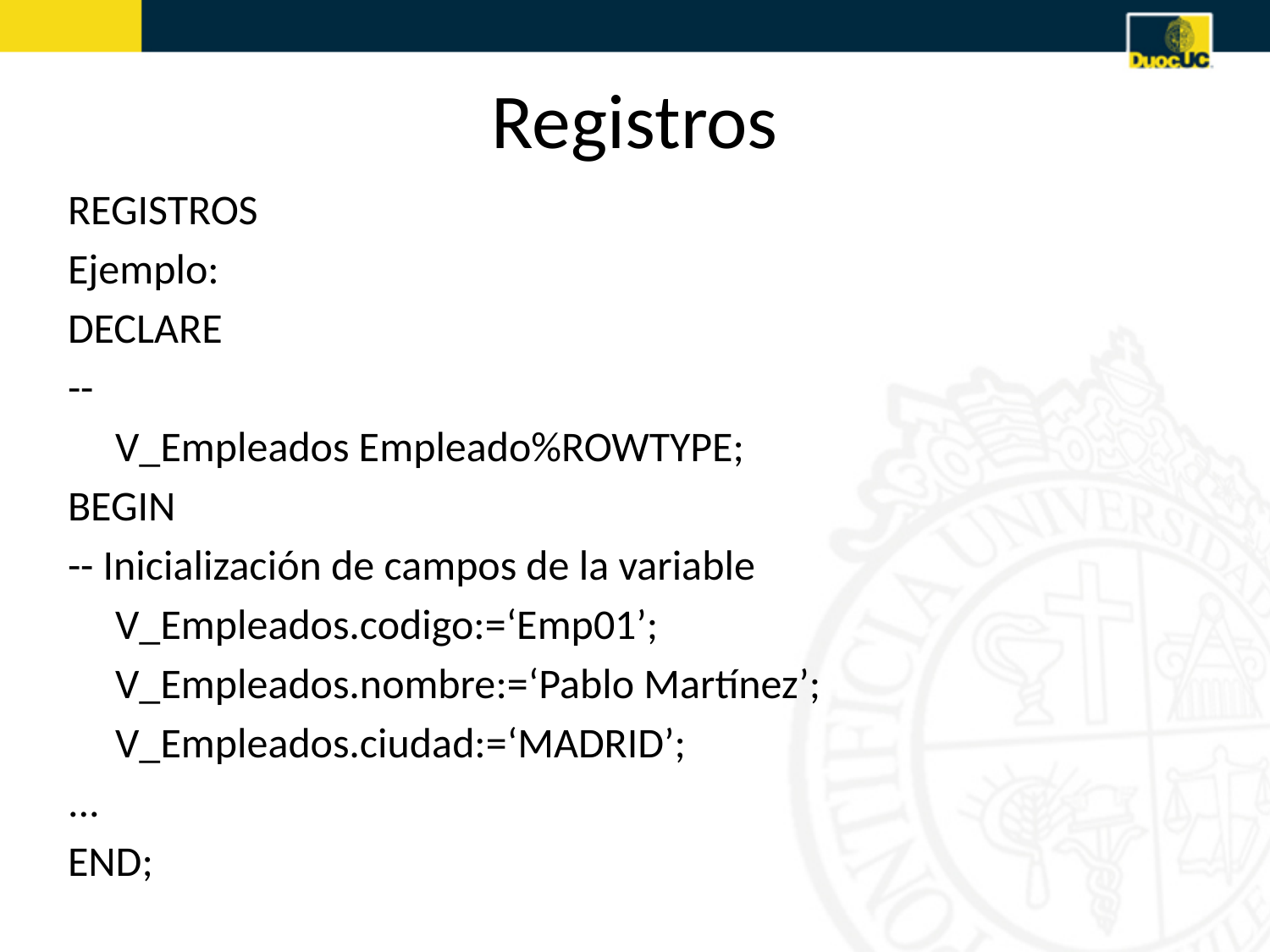

# Registros
REGISTROS
Ejemplo:
DECLARE
--
	V_Empleados Empleado%ROWTYPE;
BEGIN
-- Inicialización de campos de la variable
	V_Empleados.codigo:=‘Emp01’;
	V_Empleados.nombre:=‘Pablo Martínez’;
	V_Empleados.ciudad:=‘MADRID’;
...
END;